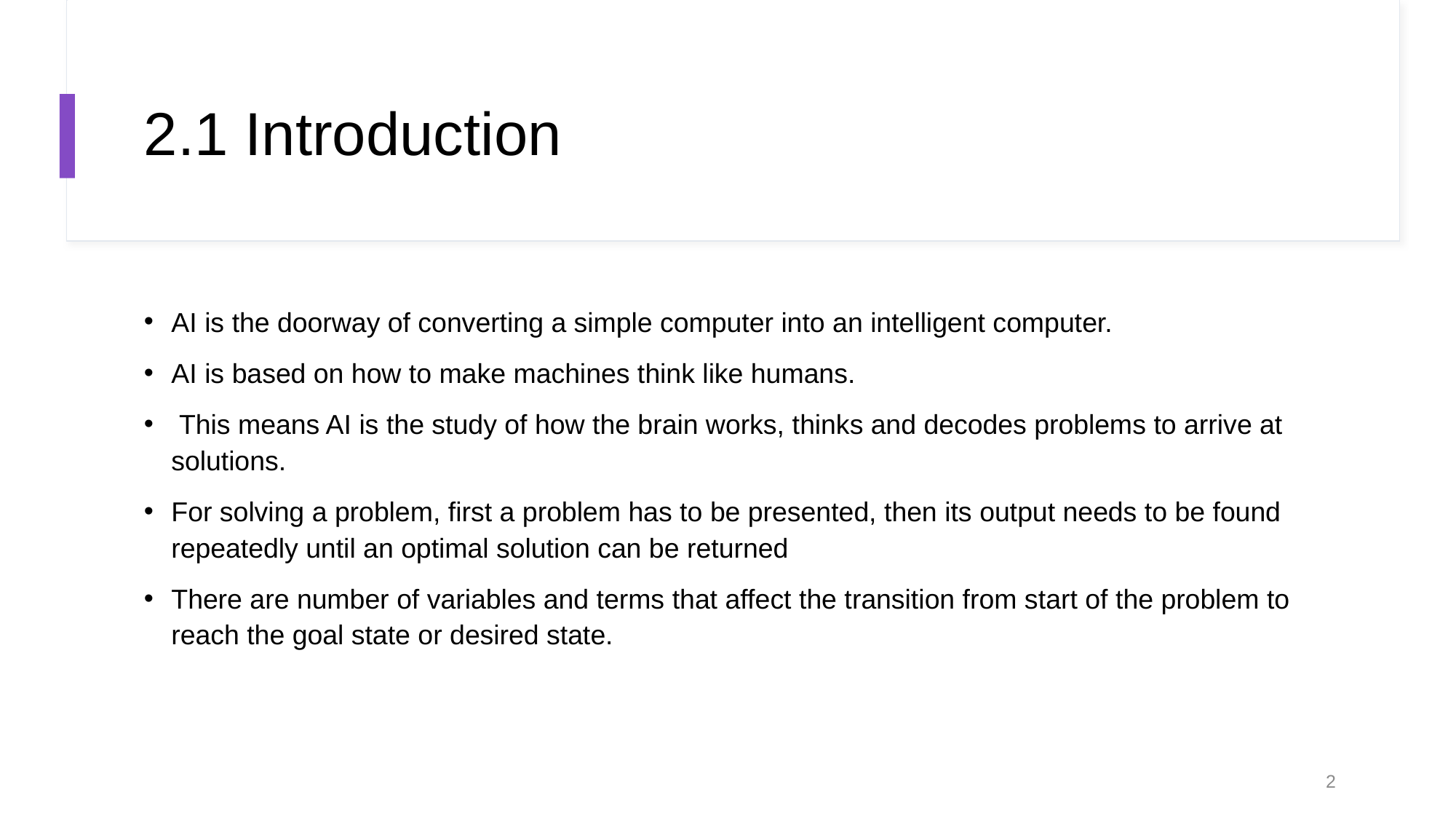

# 2.1 Introduction
AI is the doorway of converting a simple computer into an intelligent computer.
AI is based on how to make machines think like humans.
 This means AI is the study of how the brain works, thinks and decodes problems to arrive at solutions.
For solving a problem, first a problem has to be presented, then its output needs to be found repeatedly until an optimal solution can be returned
There are number of variables and terms that affect the transition from start of the problem to reach the goal state or desired state.

2